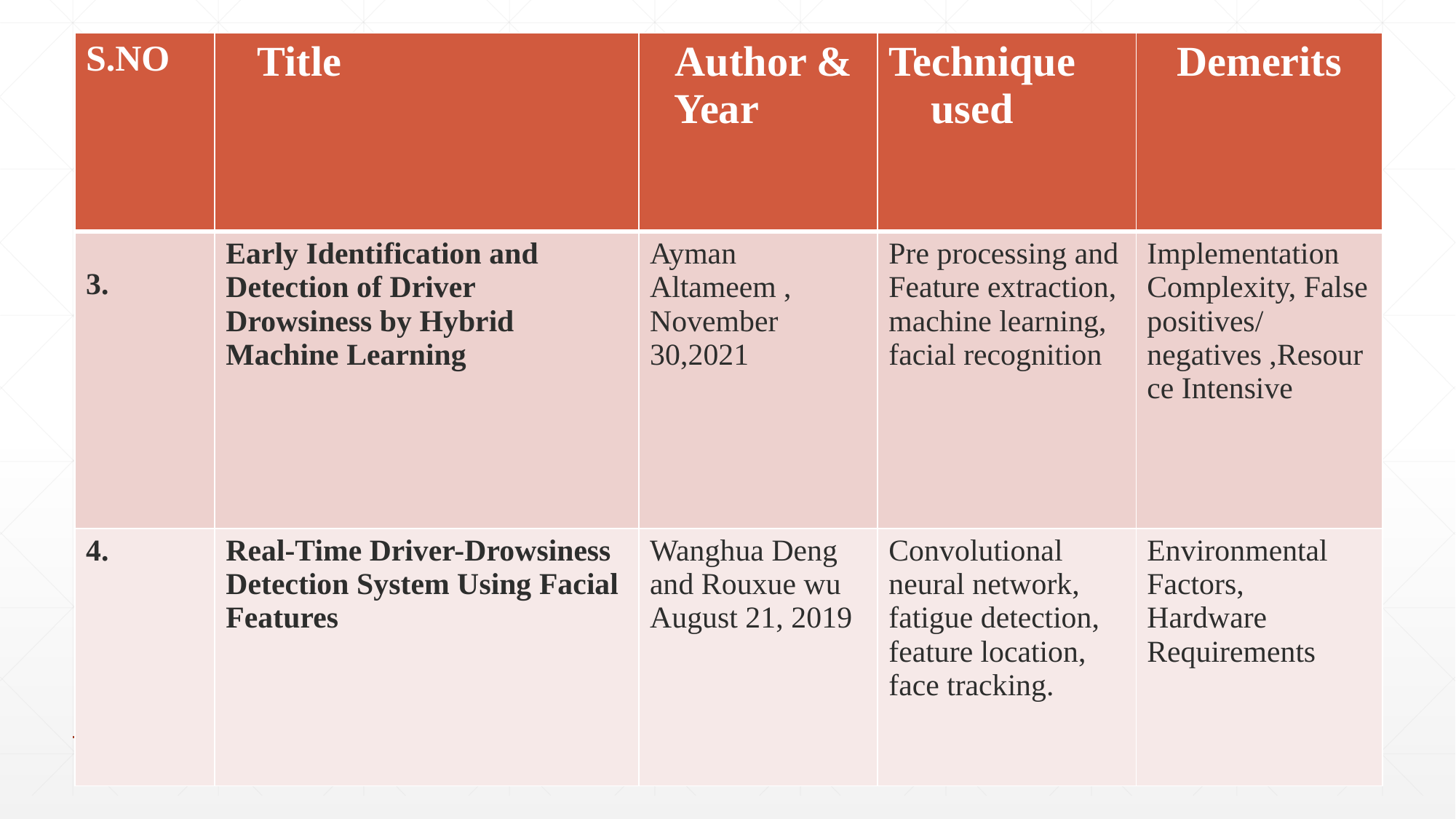

| S.NO | Title | Author & Year | Technique     used | Demerits |
| --- | --- | --- | --- | --- |
| 3. | Early Identification and Detection of Driver Drowsiness by Hybrid Machine Learning | Ayman Altameem , November 30,2021 | Pre processing and Feature extraction, machine learning, facial recognition | Implementation Complexity, False positives/ negatives ,Resource Intensive |
| 4. | Real-Time Driver-Drowsiness Detection System Using Facial Features | Wanghua Deng and Rouxue wu August 21, 2019 | Convolutional neural network, fatigue detection, feature location, face tracking. | Environmental Factors, Hardware Requirements |